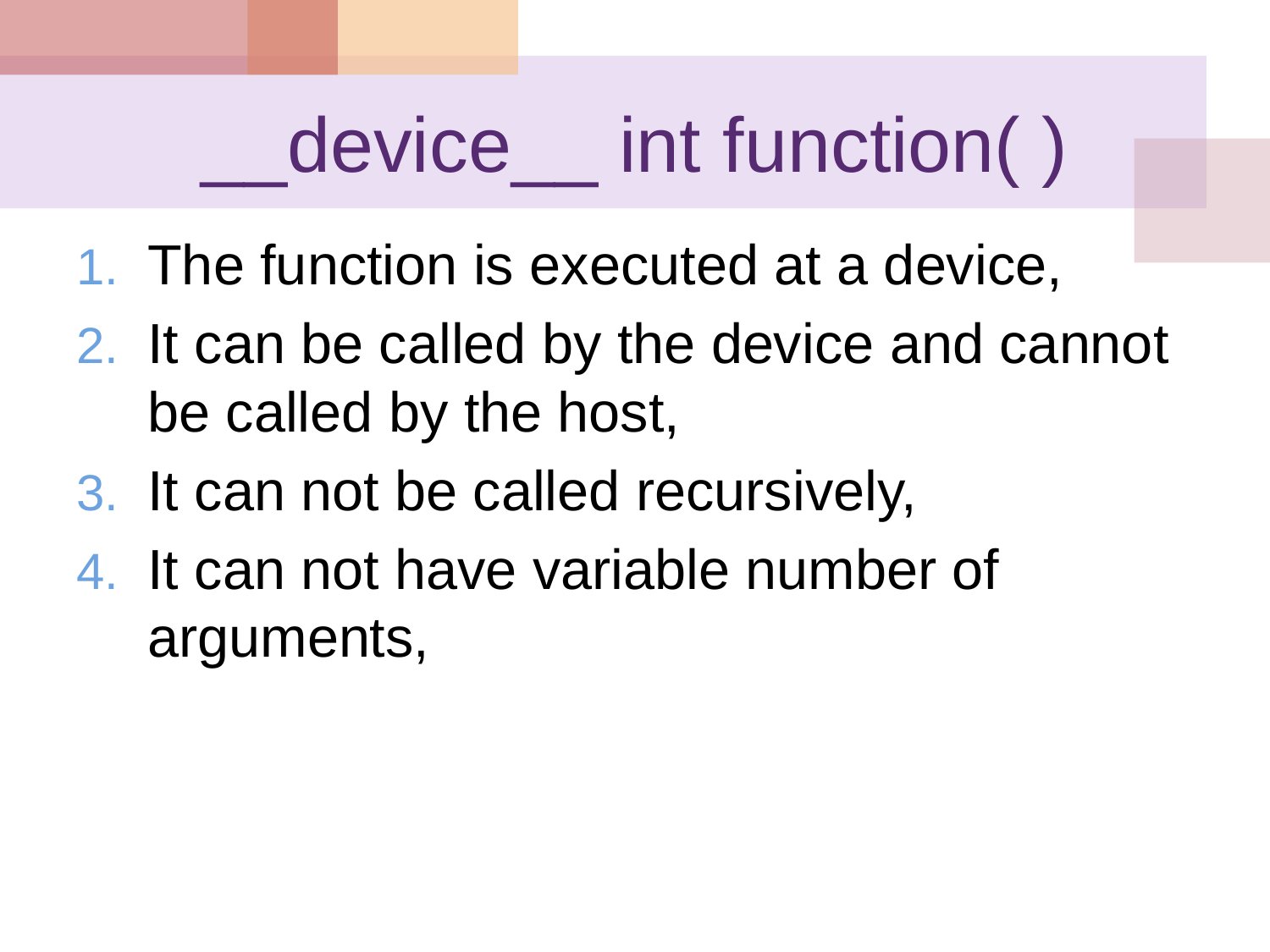

# __device__ int function( )
The function is executed at a device,
It can be called by the device and cannot be called by the host,
It can not be called recursively,
It can not have variable number of arguments,